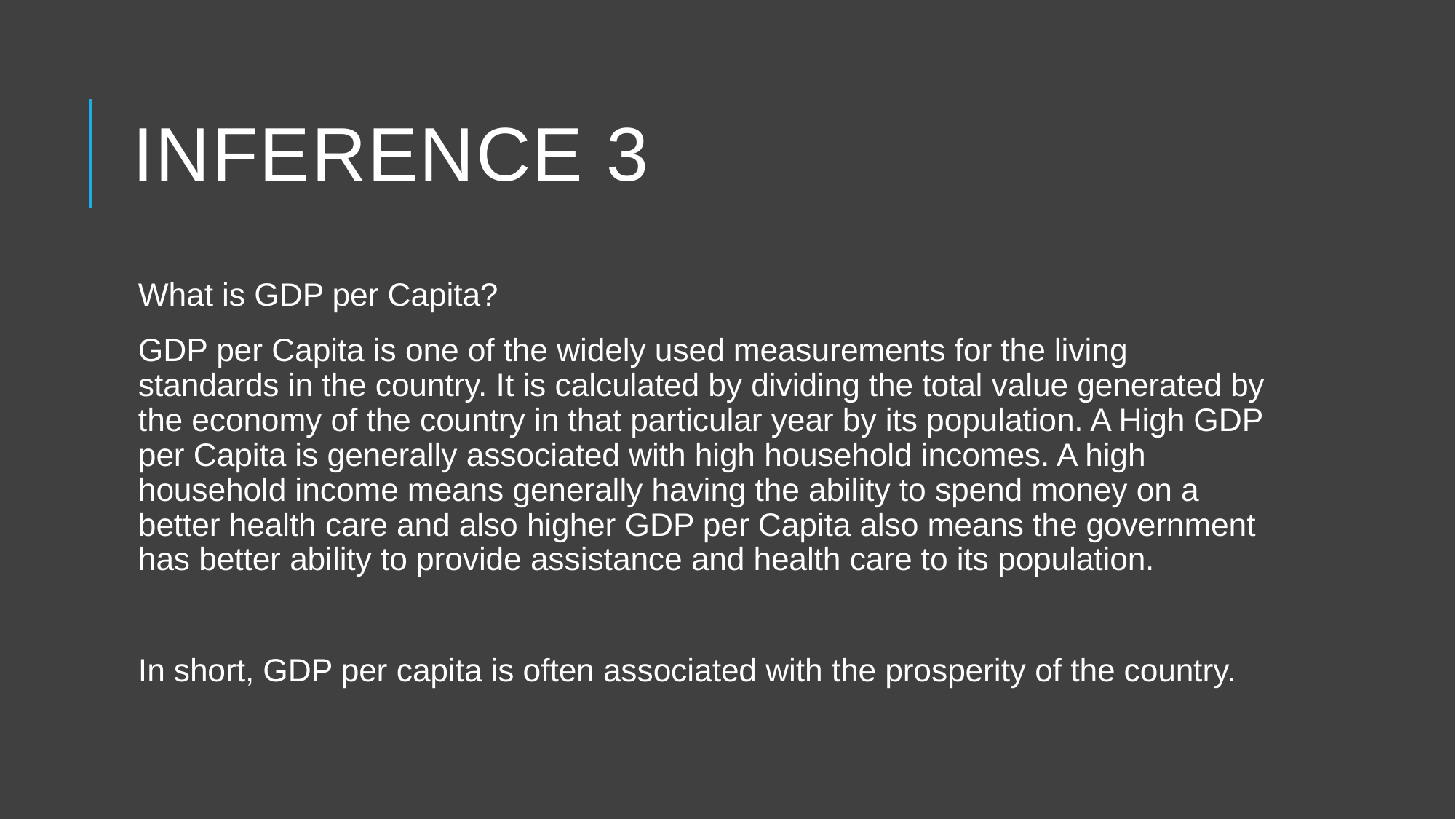

# Inference 3
What is GDP per Capita?
GDP per Capita is one of the widely used measurements for the living standards in the country. It is calculated by dividing the total value generated by the economy of the country in that particular year by its population. A High GDP per Capita is generally associated with high household incomes. A high household income means generally having the ability to spend money on a better health care and also higher GDP per Capita also means the government has better ability to provide assistance and health care to its population.

In short, GDP per capita is often associated with the prosperity of the country.